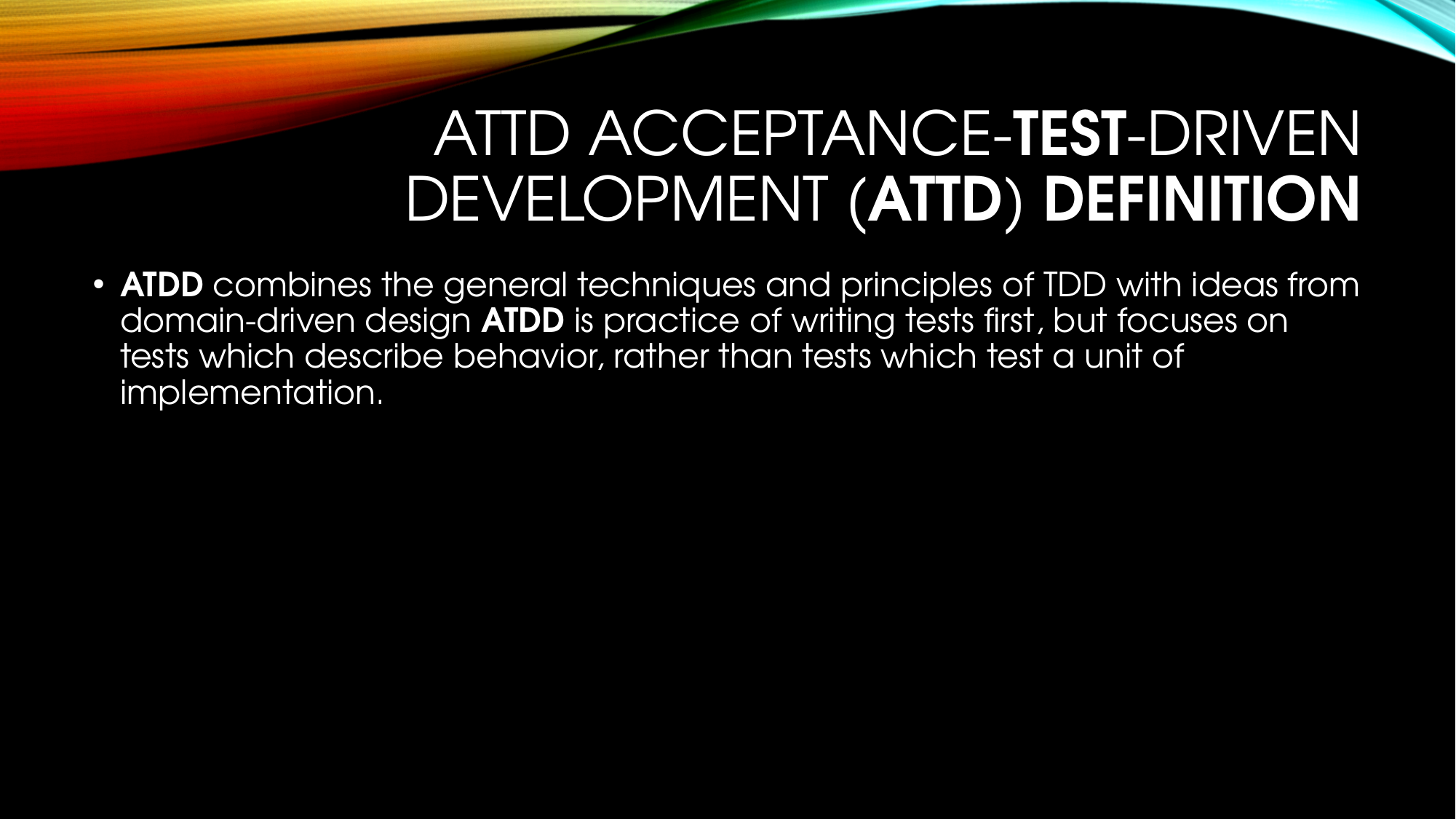

# ATTD Acceptance-Test-Driven Development (ATTD) Definition
ATDD combines the general techniques and principles of TDD with ideas from domain-driven design ATDD is practice of writing tests first, but focuses on tests which describe behavior, rather than tests which test a unit of implementation.